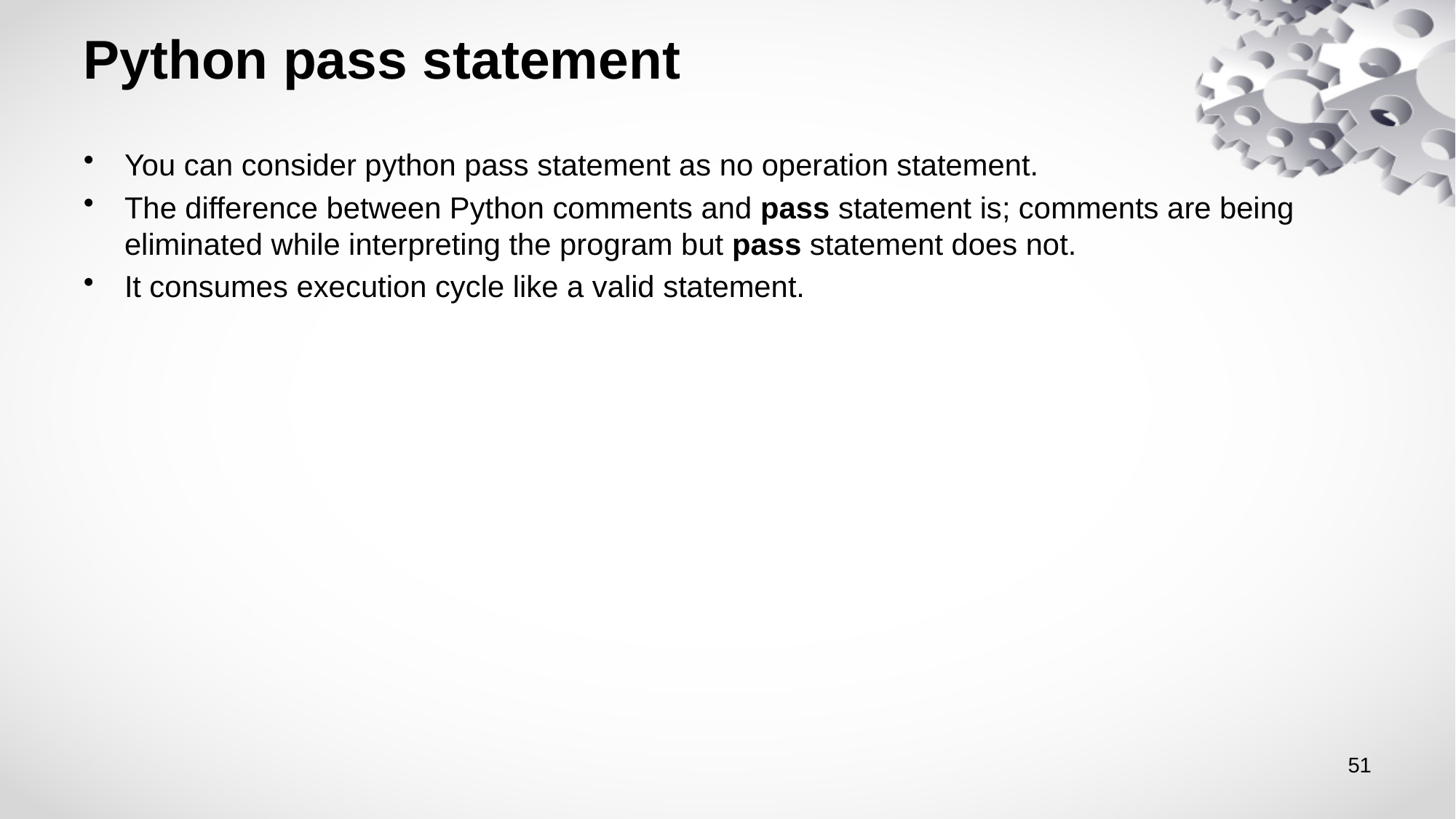

# Python pass statement
You can consider python pass statement as no operation statement.
The difference between Python comments and pass statement is; comments are being eliminated while interpreting the program but pass statement does not.
It consumes execution cycle like a valid statement.
51